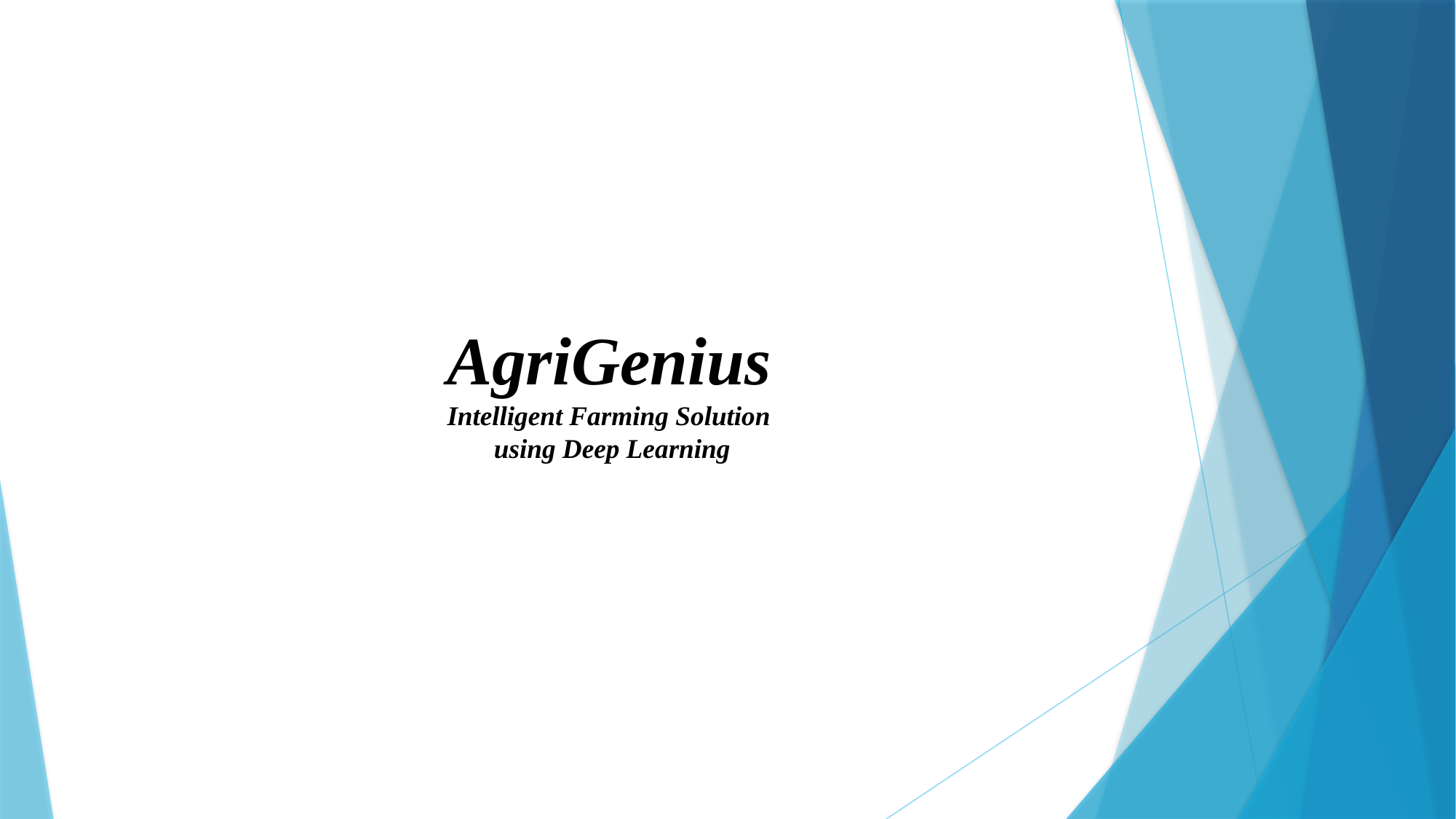

# AgriGenius Intelligent Farming Solution using Deep Learning